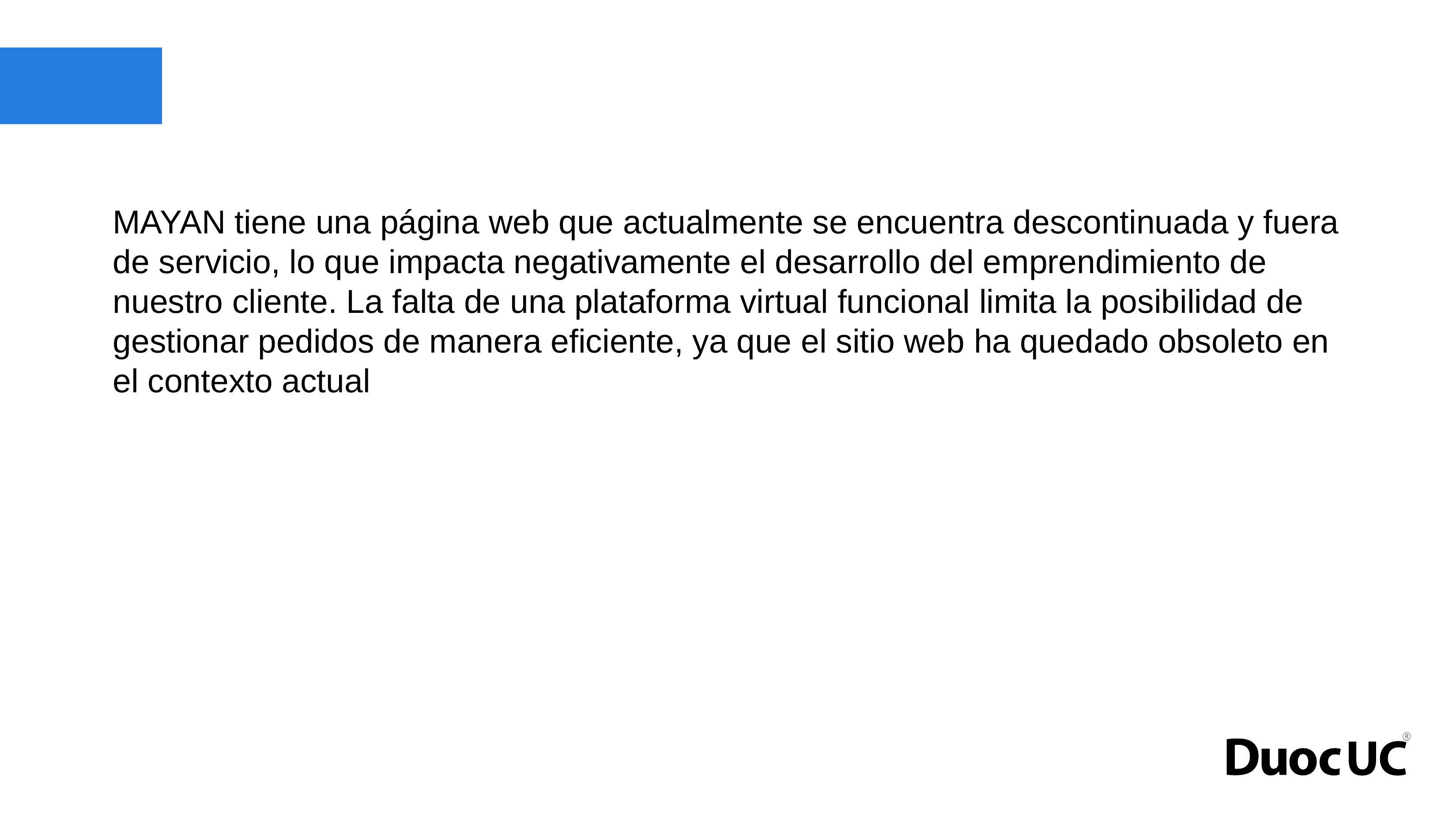

# MAYAN tiene una página web que actualmente se encuentra descontinuada y fuera de servicio, lo que impacta negativamente el desarrollo del emprendimiento de nuestro cliente. La falta de una plataforma virtual funcional limita la posibilidad de gestionar pedidos de manera eficiente, ya que el sitio web ha quedado obsoleto en el contexto actual